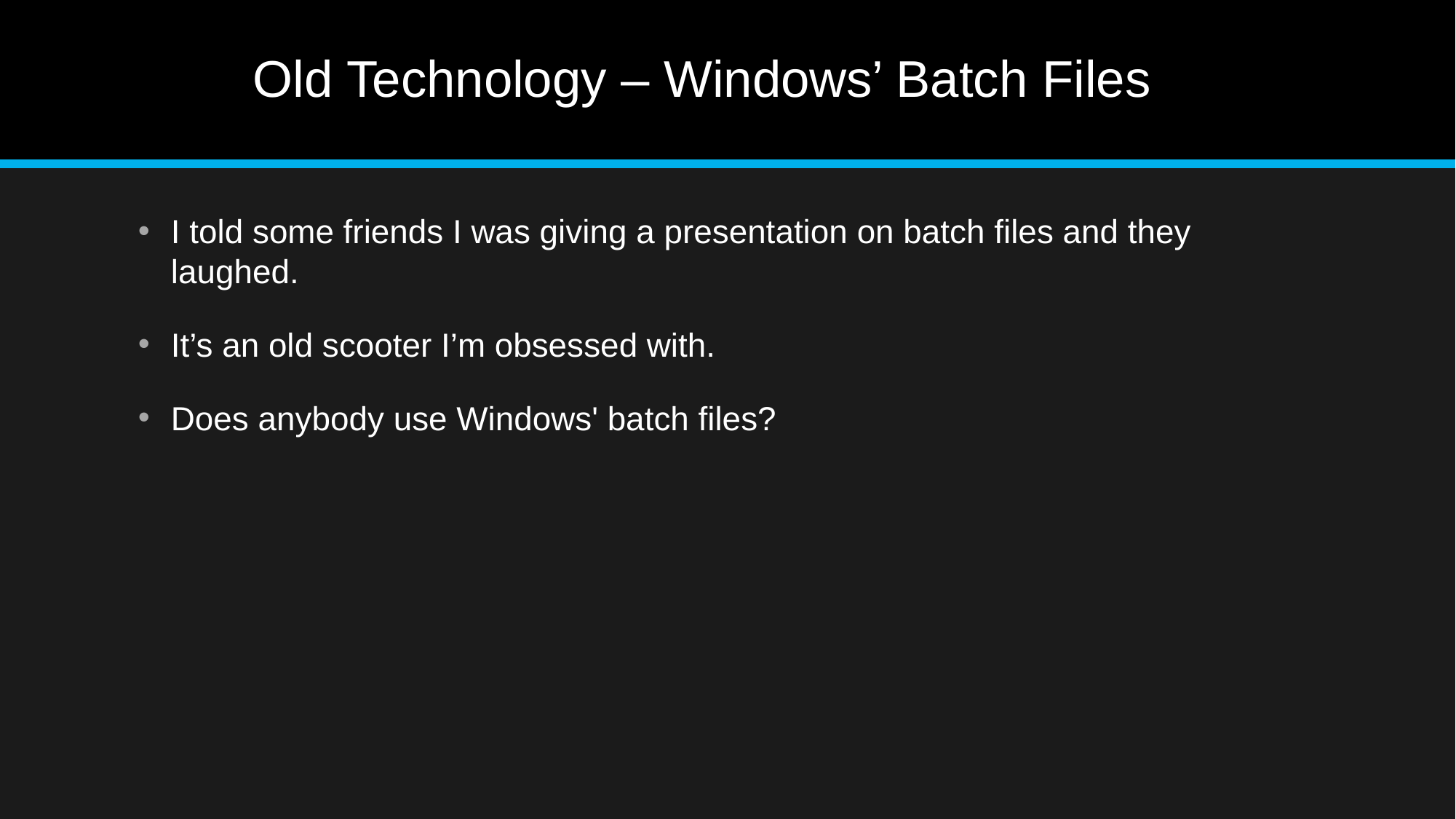

# Old Technology – Windows’ Batch Files
I told some friends I was giving a presentation on batch files and they laughed.
It’s an old scooter I’m obsessed with.
Does anybody use Windows' batch files?